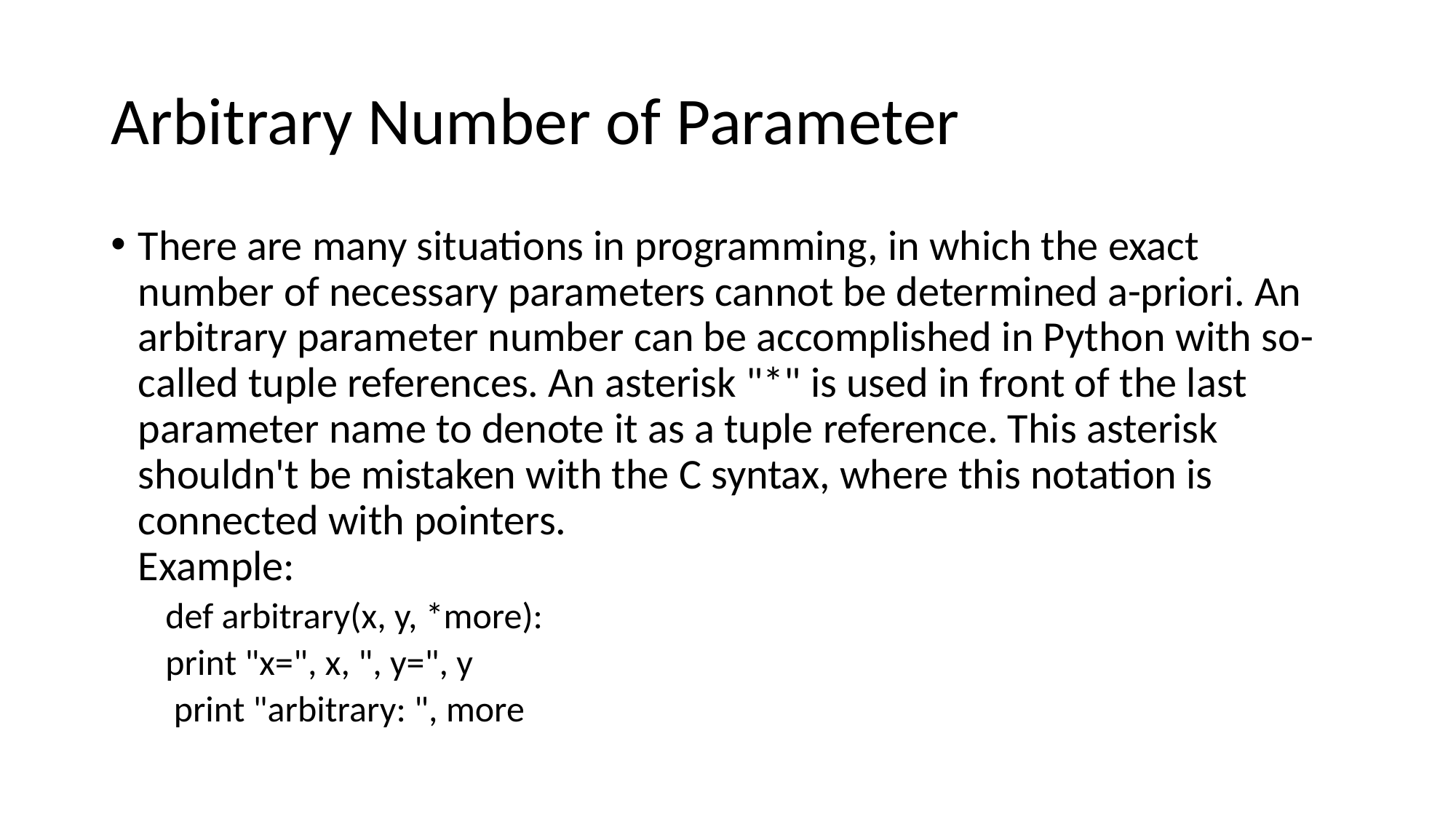

# Arbitrary Number of Parameter
There are many situations in programming, in which the exact number of necessary parameters cannot be determined a-priori. An arbitrary parameter number can be accomplished in Python with so-called tuple references. An asterisk "*" is used in front of the last parameter name to denote it as a tuple reference. This asterisk shouldn't be mistaken with the C syntax, where this notation is connected with pointers. 
Example:
def arbitrary(x, y, *more):
print "x=", x, ", y=", y
 print "arbitrary: ", more